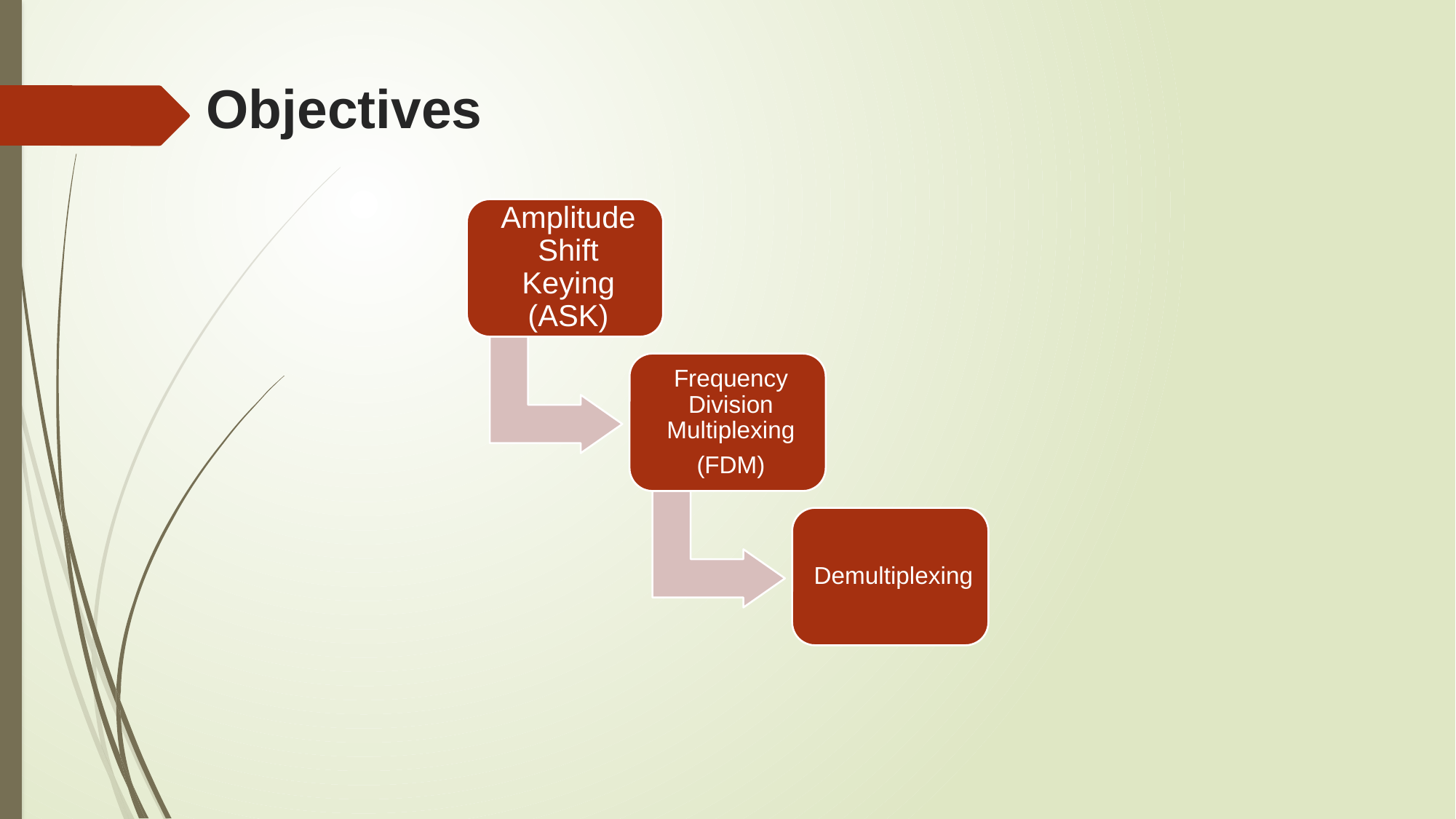

# Objectives
Amplitude Shift Keying (ASK)
Frequency Division Multiplexing
(FDM)
Demultiplexing